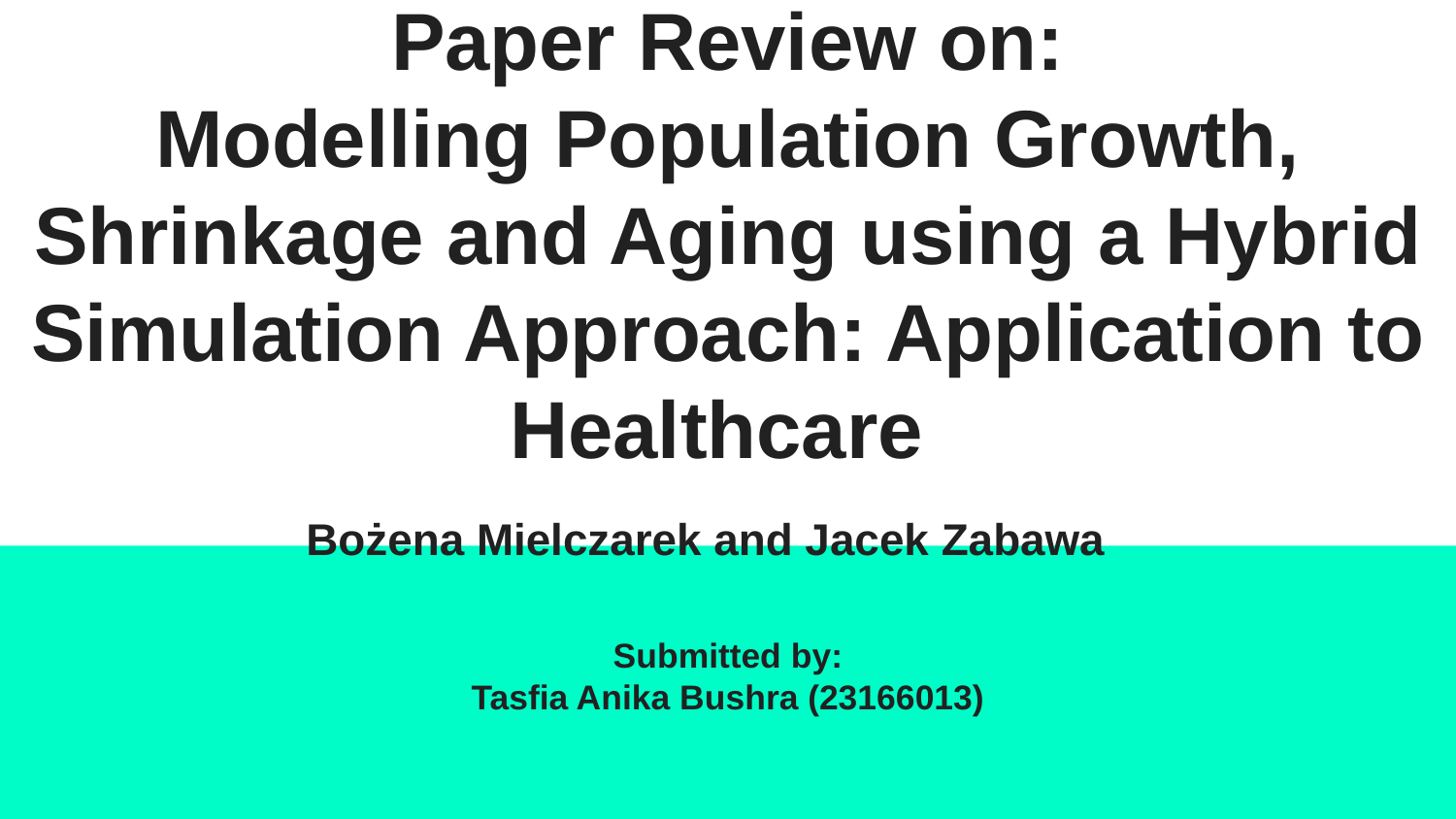

# Paper Review on:
Modelling Population Growth, Shrinkage and Aging using a Hybrid Simulation Approach: Application to Healthcare
Bożena Mielczarek and Jacek Zabawa
Submitted by:
Tasfia Anika Bushra (23166013)